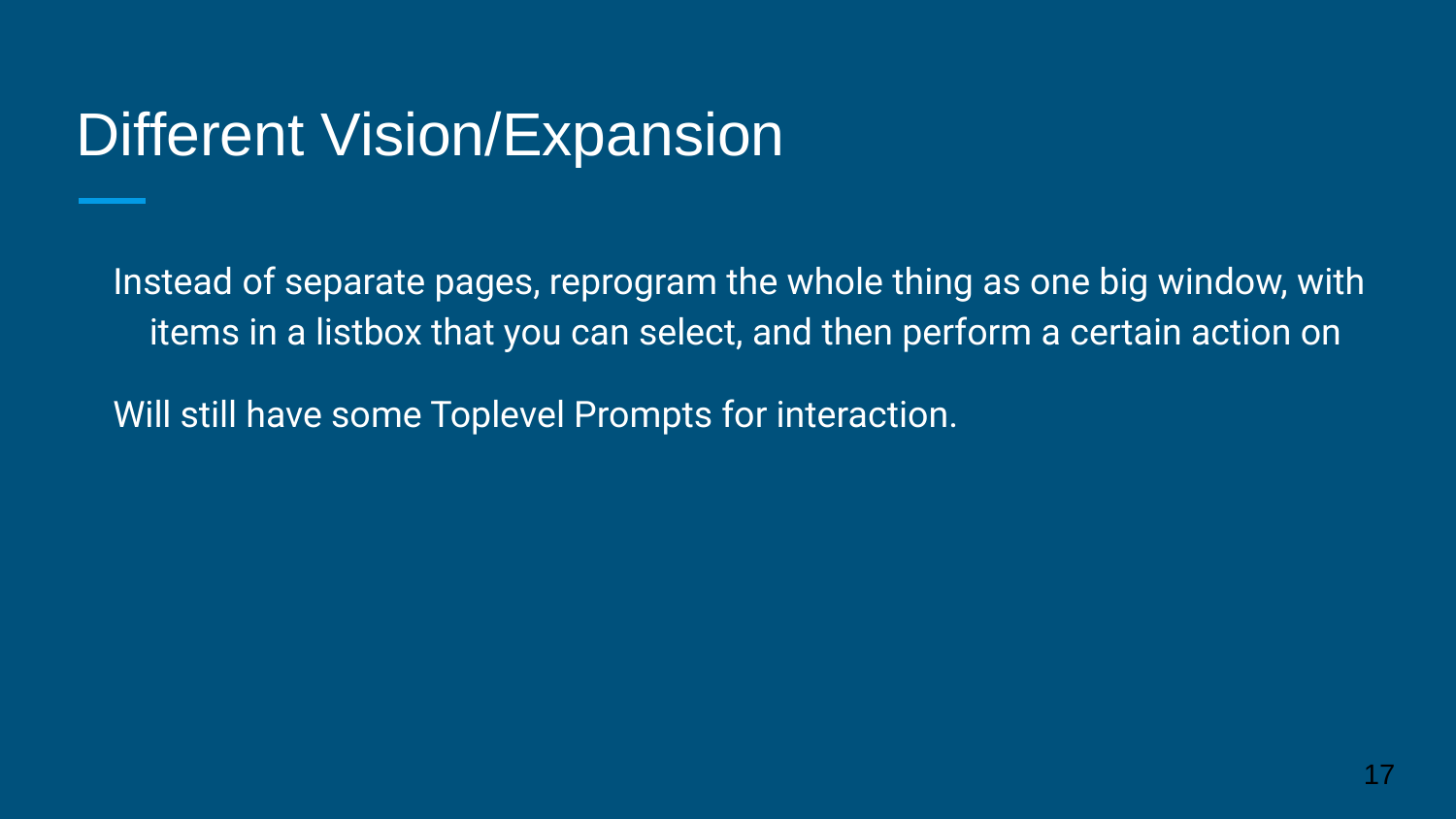

# Different Vision/Expansion
Instead of separate pages, reprogram the whole thing as one big window, with items in a listbox that you can select, and then perform a certain action on
Will still have some Toplevel Prompts for interaction.
17